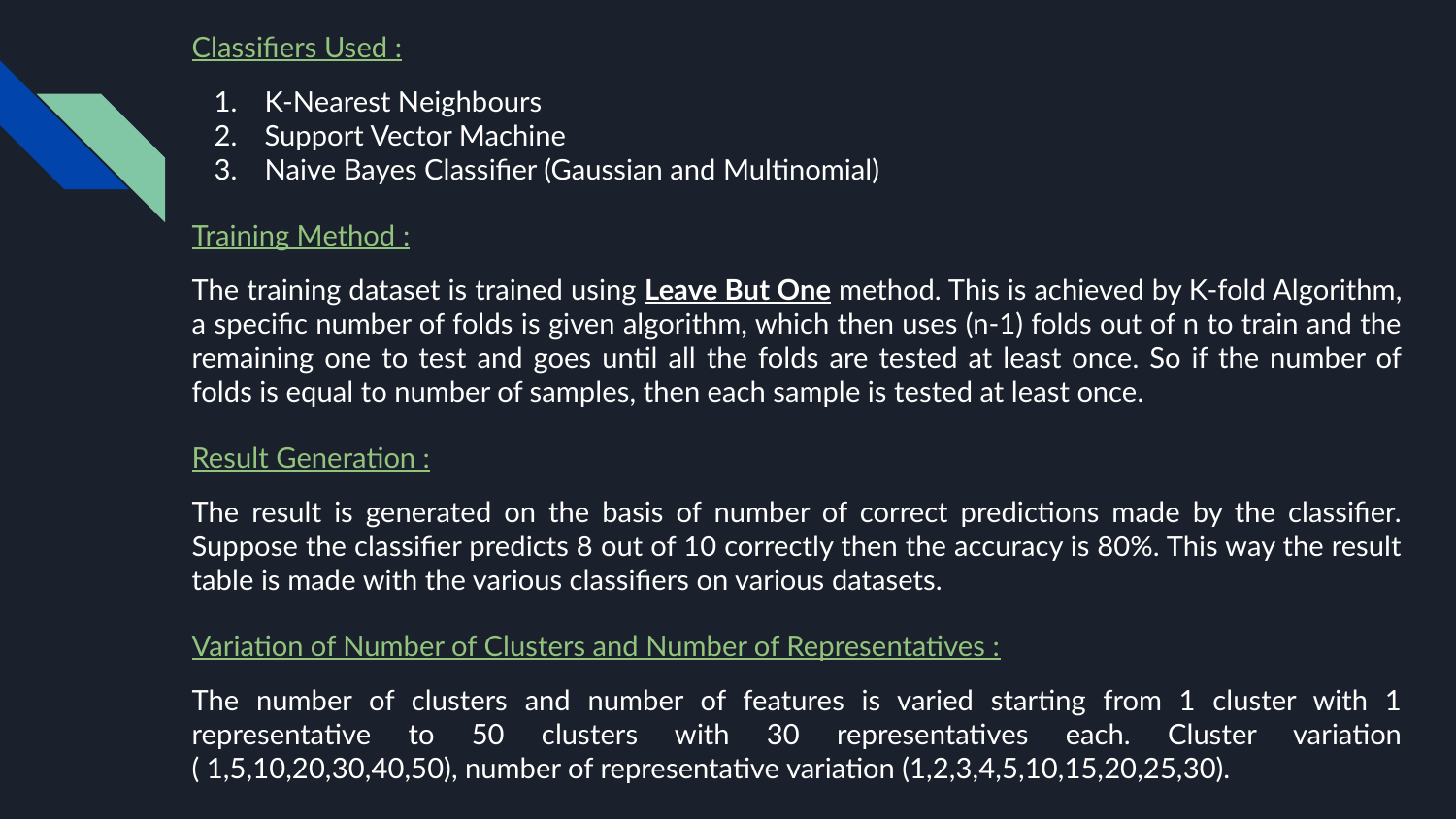

Classifiers Used :
K-Nearest Neighbours
Support Vector Machine
Naive Bayes Classifier (Gaussian and Multinomial)
Training Method :
The training dataset is trained using Leave But One method. This is achieved by K-fold Algorithm, a specific number of folds is given algorithm, which then uses (n-1) folds out of n to train and the remaining one to test and goes until all the folds are tested at least once. So if the number of folds is equal to number of samples, then each sample is tested at least once.
Result Generation :
The result is generated on the basis of number of correct predictions made by the classifier. Suppose the classifier predicts 8 out of 10 correctly then the accuracy is 80%. This way the result table is made with the various classifiers on various datasets.
Variation of Number of Clusters and Number of Representatives :
The number of clusters and number of features is varied starting from 1 cluster with 1 representative to 50 clusters with 30 representatives each. Cluster variation ( 1,5,10,20,30,40,50), number of representative variation (1,2,3,4,5,10,15,20,25,30).